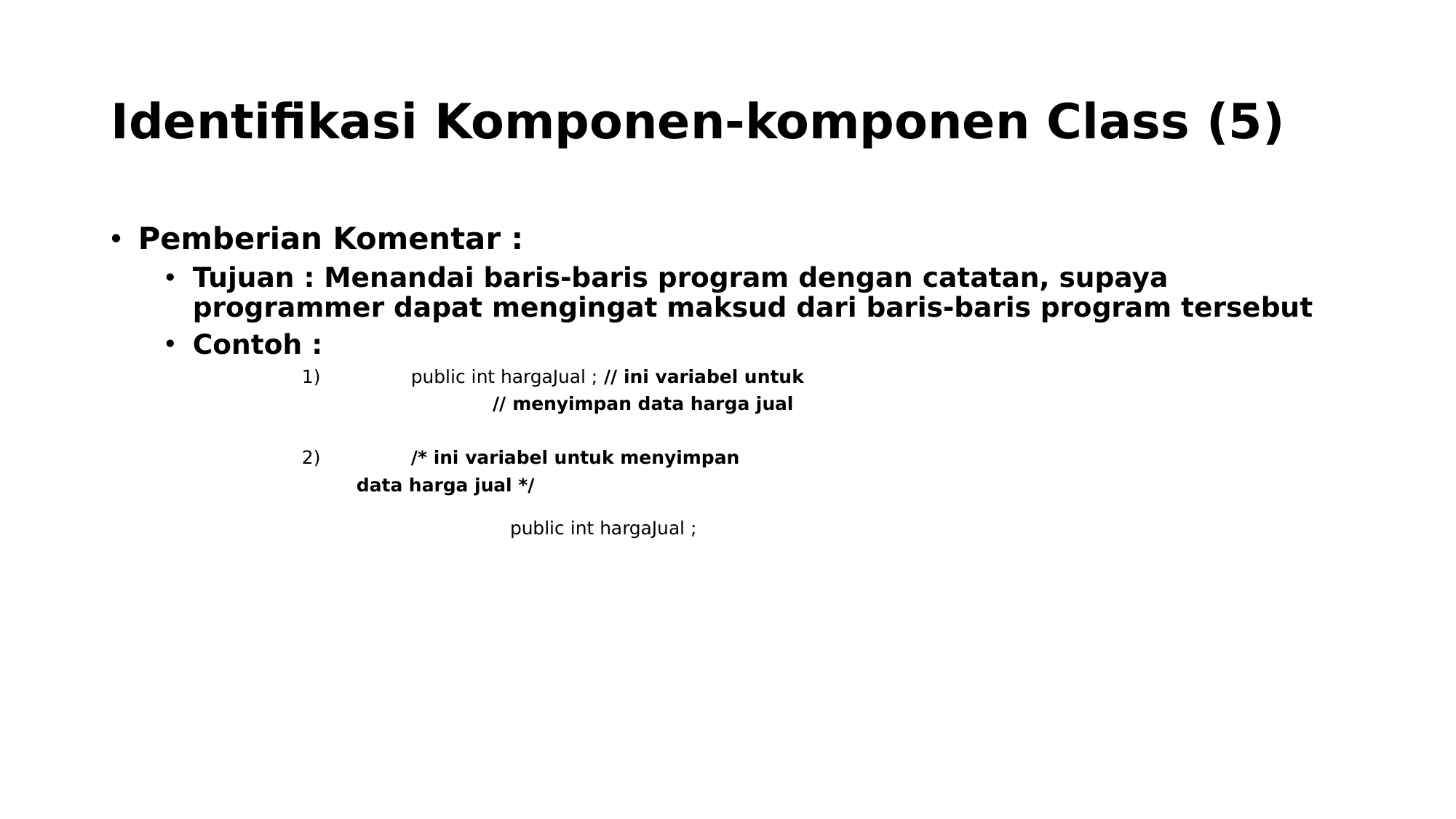

# Identifikasi Komponen-komponen Class (5)
Pemberian Komentar :
Tujuan : Menandai baris-baris program dengan catatan, supaya programmer dapat mengingat maksud dari baris-baris program tersebut
Contoh :
		1)	public int hargaJual ; // ini variabel untuk
                                       	              // menyimpan data harga jual

  		2) 	/* ini variabel untuk menyimpan
                              data harga jual */
			                 public int hargaJual ;